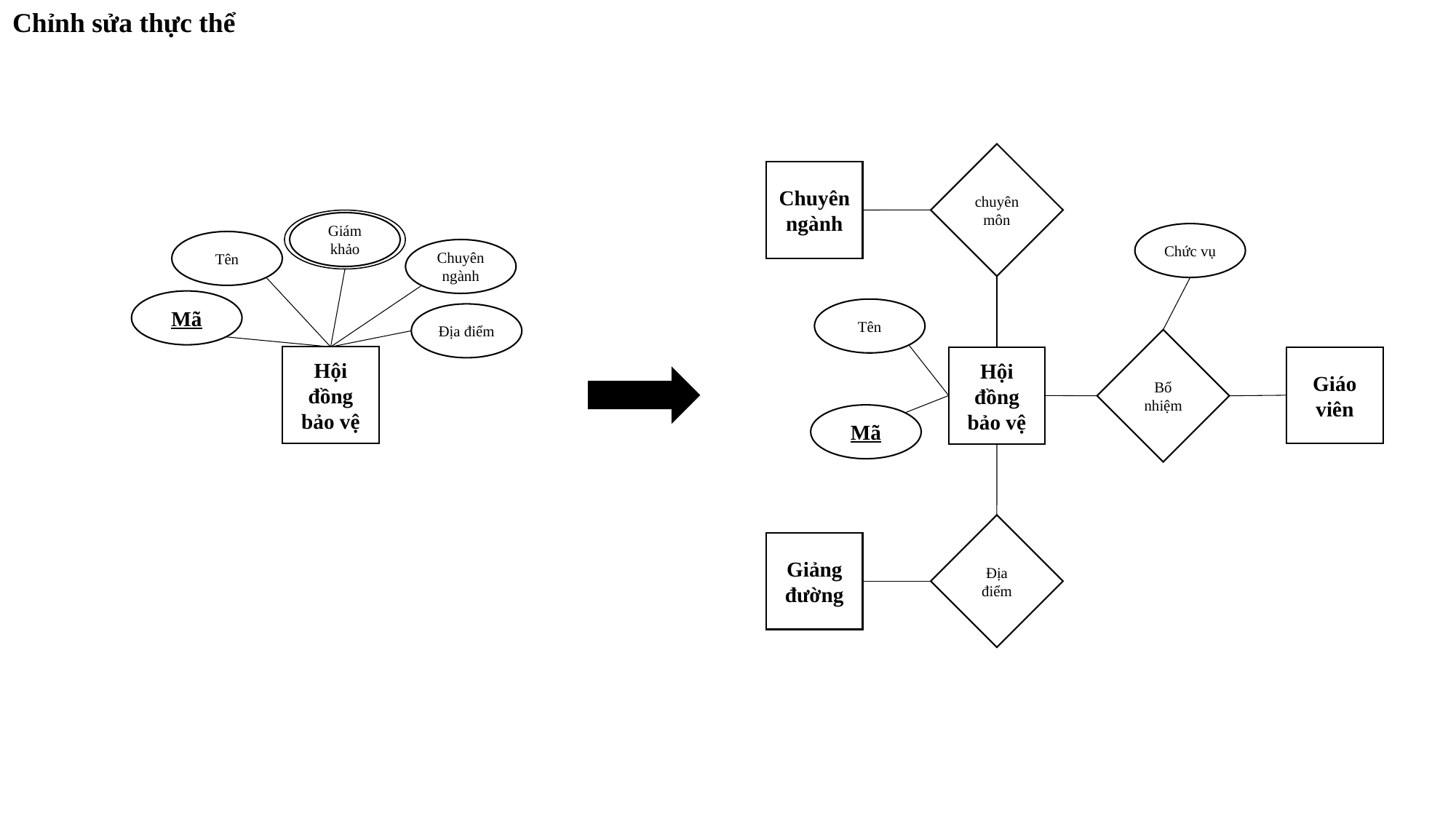

Chỉnh sửa thực thể
chuyên môn
Chuyên ngành

Giám khảo
Chức vụ
Tên
Chuyên ngành
Mã
Tên
Địa điểm
Bổ nhiệm
Hội đồng bảo vệ
Giáo viên
Hội đồng bảo vệ

Mã
Địa điểm
Giảng đường